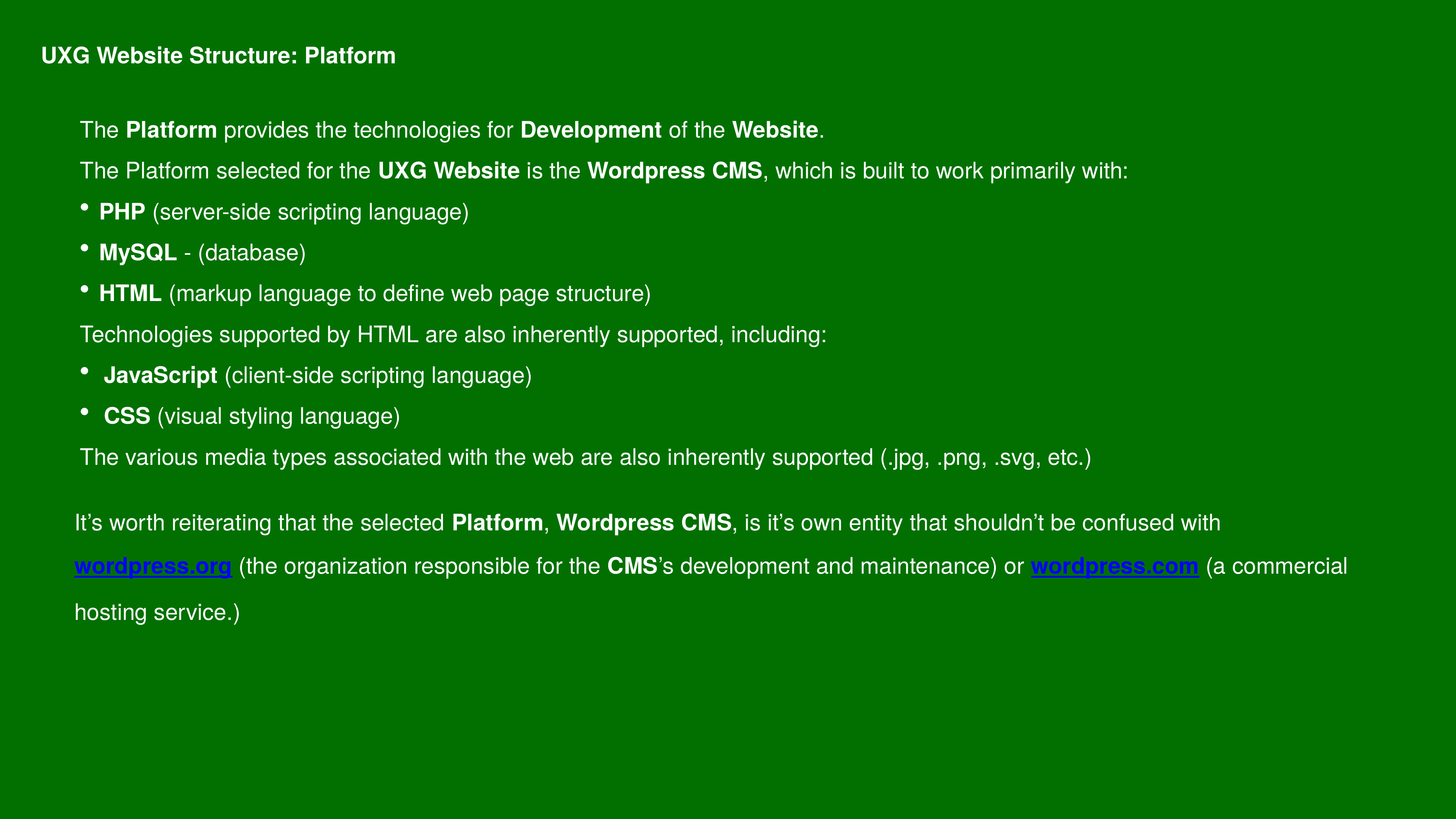

UXG Website Structure: Platform
The Platform provides the technologies for Development of the Website.
The Platform selected for the UXG Website is the Wordpress CMS, which is built to work primarily with:
PHP (server-side scripting language)
MySQL - (database)
HTML (markup language to define web page structure)
Technologies supported by HTML are also inherently supported, including:
JavaScript (client-side scripting language)
CSS (visual styling language)
The various media types associated with the web are also inherently supported (.jpg, .png, .svg, etc.)
It’s worth reiterating that the selected Platform, Wordpress CMS, is it’s own entity that shouldn’t be confused with wordpress.org (the organization responsible for the CMS’s development and maintenance) or wordpress.com (a commercial hosting service.)